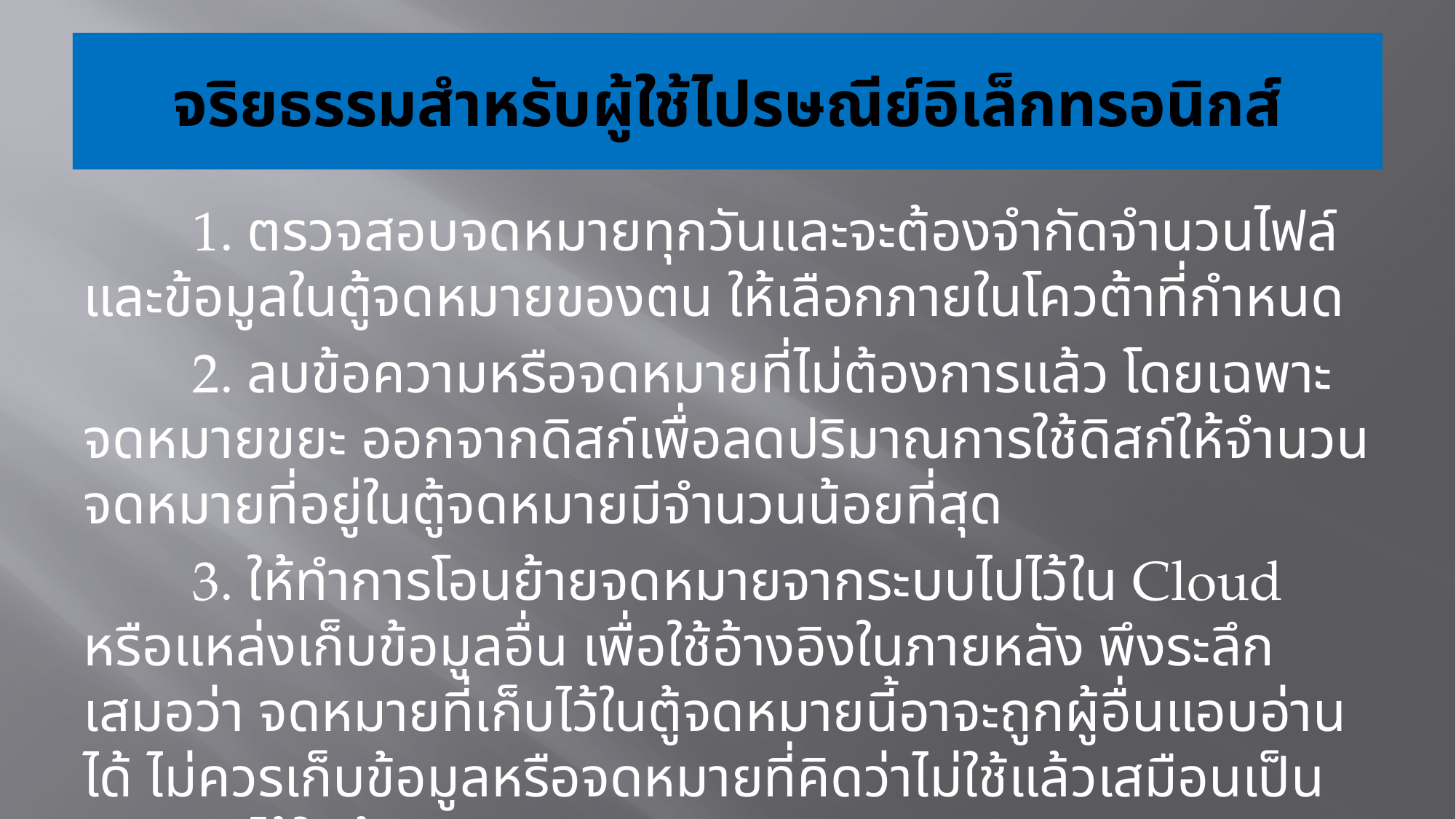

# จริยธรรมสำหรับผู้ใช้ไปรษณีย์อิเล็กทรอนิกส์
	1. ตรวจสอบจดหมายทุกวันและจะต้องจำกัดจำนวนไฟล์และข้อมูลในตู้จดหมายของตน ให้เลือกภายในโควต้าที่กำหนด
	2. ลบข้อความหรือจดหมายที่ไม่ต้องการแล้ว โดยเฉพาะจดหมายขยะ ออกจากดิสก์เพื่อลดปริมาณการใช้ดิสก์ให้จำนวนจดหมายที่อยู่ในตู้จดหมายมีจำนวนน้อยที่สุด
	3. ให้ทำการโอนย้ายจดหมายจากระบบไปไว้ใน Cloud หรือแหล่งเก็บข้อมูลอื่น เพื่อใช้อ้างอิงในภายหลัง พึงระลึกเสมอว่า จดหมายที่เก็บไว้ในตู้จดหมายนี้อาจะถูกผู้อื่นแอบอ่านได้ ไม่ควรเก็บข้อมูลหรือจดหมายที่คิดว่าไม่ใช้แล้วเสมือนเป็นประกาศไว้ในตู้จดหมาย